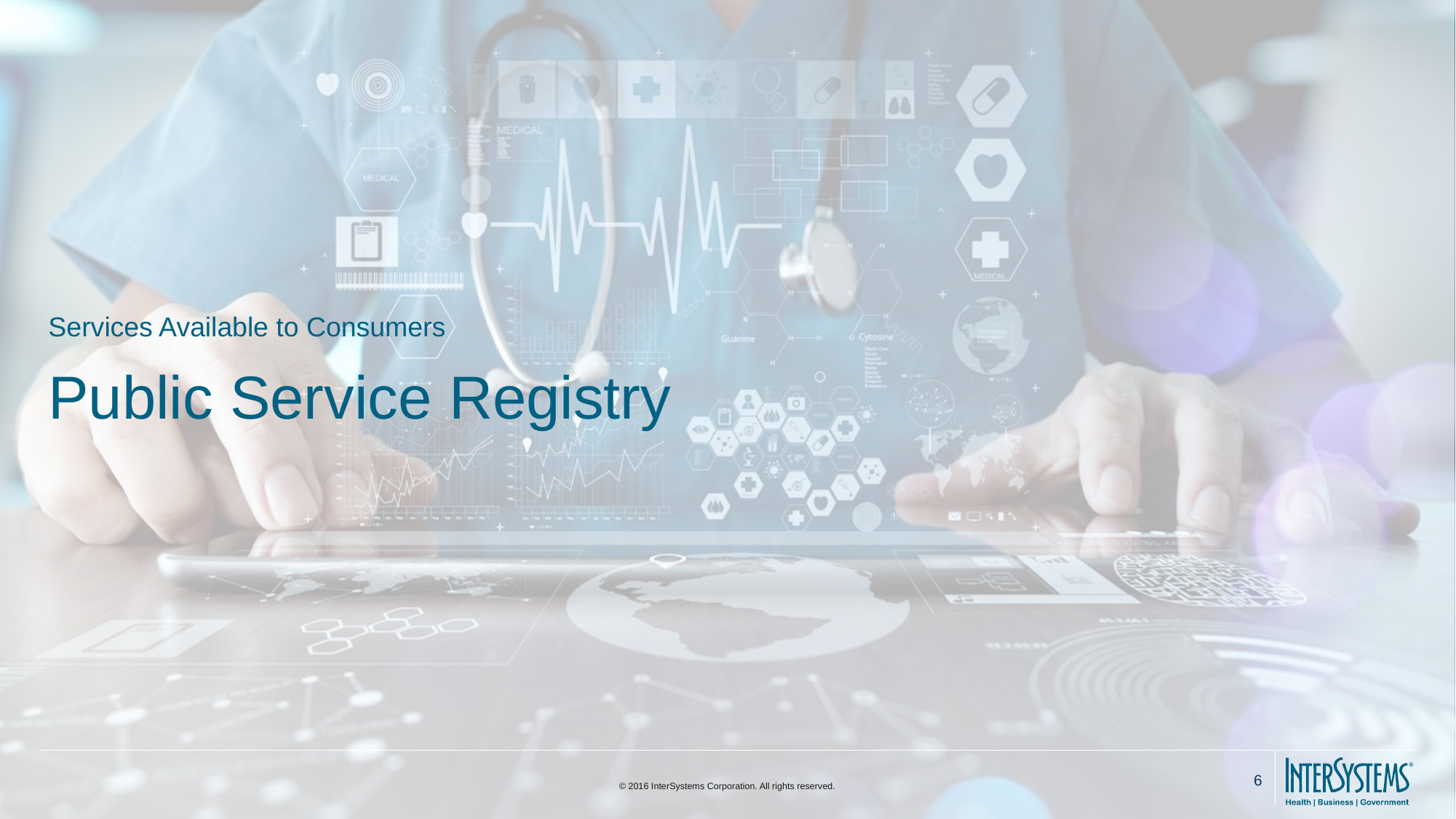

# Services Available to Consumers
Public Service Registry
6